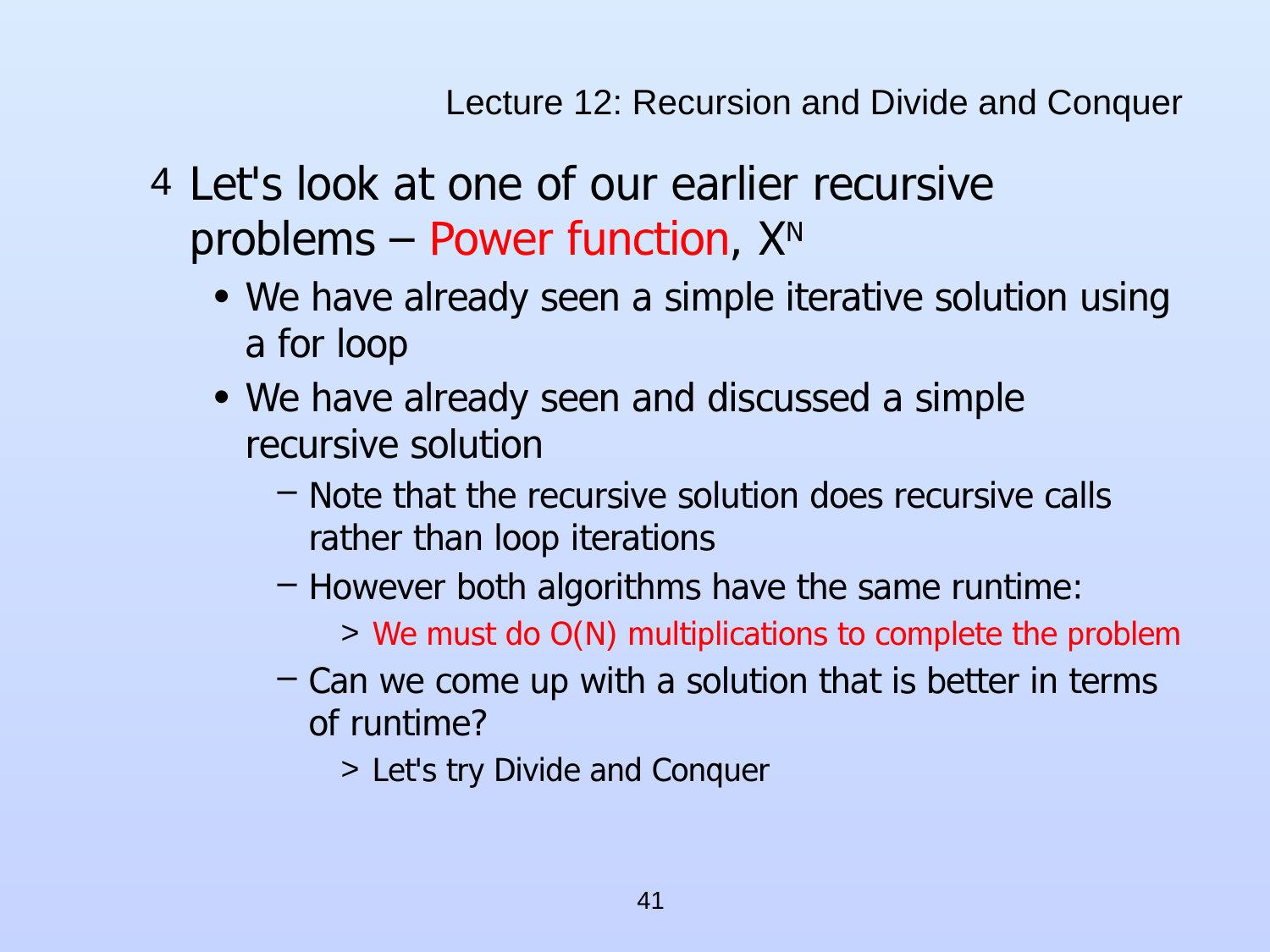

# Lecture 12: Recursion and Divide and Conquer
Let's look at one of our earlier recursive problems – Power function, XN
We have already seen a simple iterative solution using a for loop
We have already seen and discussed a simple recursive solution
Note that the recursive solution does recursive calls rather than loop iterations
However both algorithms have the same runtime:
We must do O(N) multiplications to complete the problem
Can we come up with a solution that is better in terms of runtime?
Let's try Divide and Conquer
41